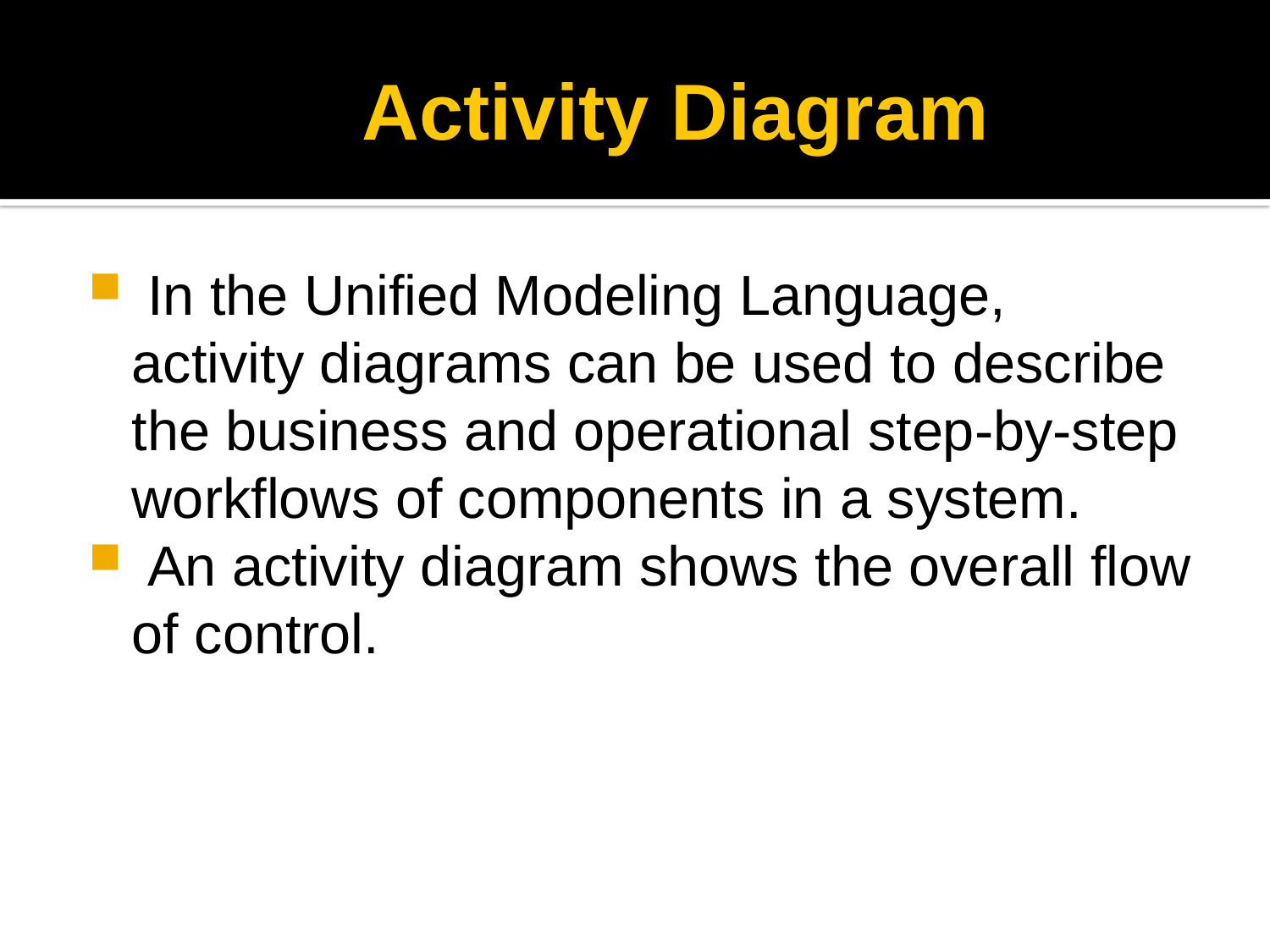

# Activity Diagram
 In the Unified Modeling Language, activity diagrams can be used to describe the business and operational step-by-step workflows of components in a system.
 An activity diagram shows the overall flow of control.